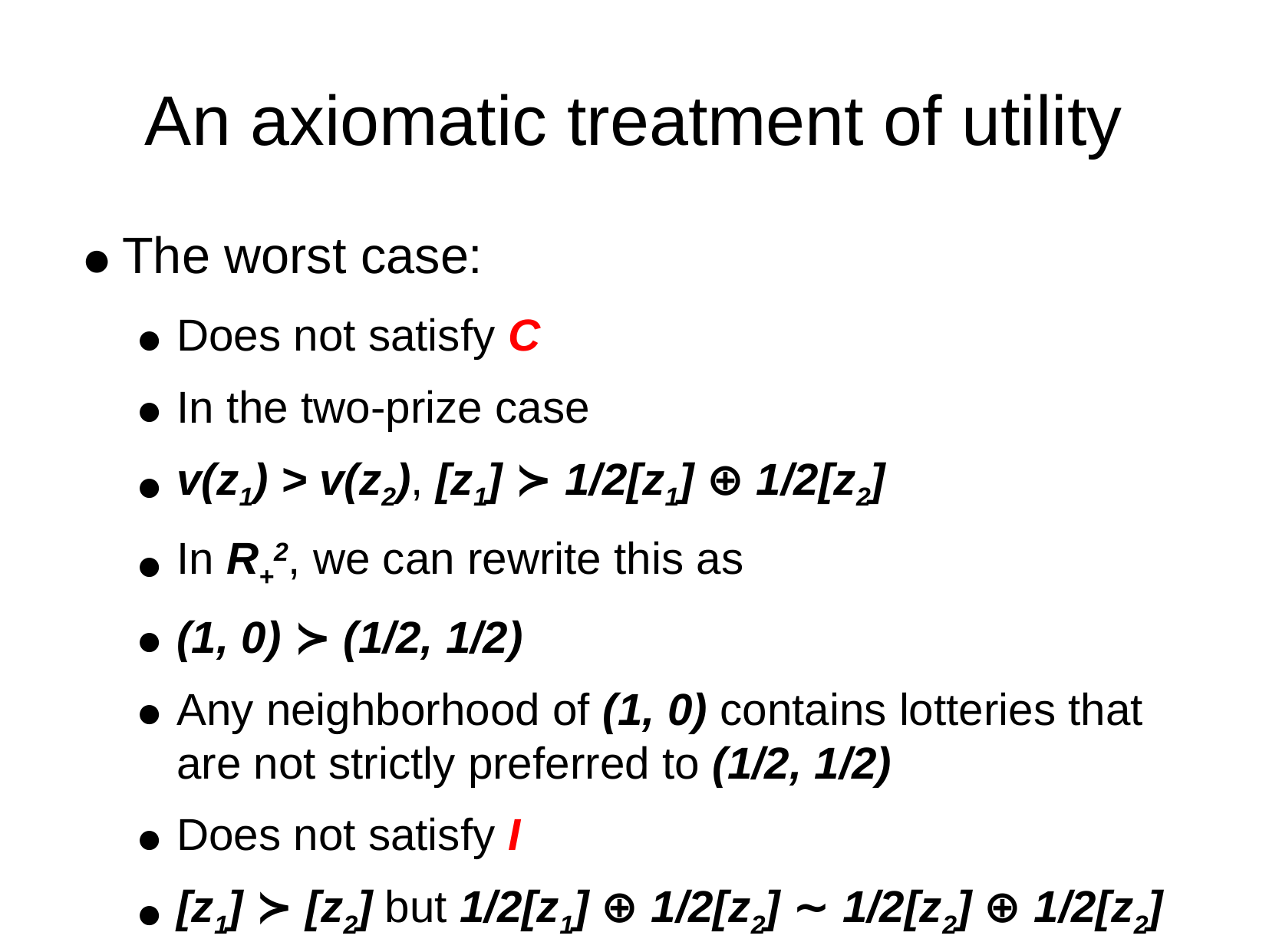

An axiomatic treatment of utility
The worst case:
Does not satisfy C
In the two-prize case
v(z1) > v(z2), [z1] ≻ 1/2[z1] ⊕ 1/2[z2]
In R+2, we can rewrite this as
(1, 0) ≻ (1/2, 1/2)
Any neighborhood of (1, 0) contains lotteries that are not strictly preferred to (1/2, 1/2)
Does not satisfy I
[z1] ≻ [z2] but 1/2[z1] ⊕ 1/2[z2] ∼ 1/2[z2] ⊕ 1/2[z2]